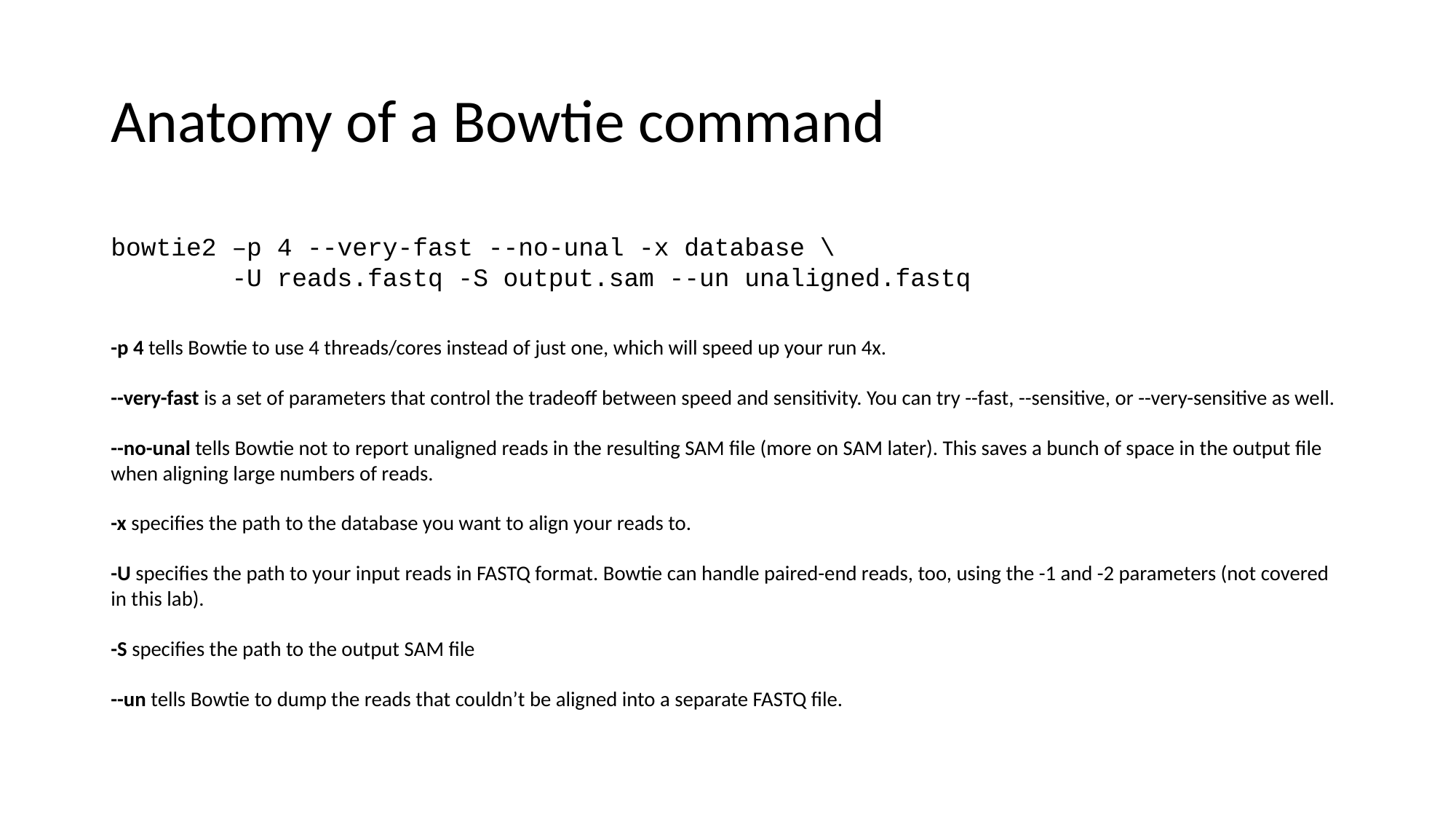

# Anatomy of a Bowtie command
bowtie2 –p 4 --very-fast --no-unal -x database \
        -U reads.fastq -S output.sam --un unaligned.fastq

-p 4 tells Bowtie to use 4 threads/cores instead of just one, which will speed up your run 4x.

--very-fast is a set of parameters that control the tradeoff between speed and sensitivity. You can try --fast, --sensitive, or --very-sensitive as well.

--no-unal tells Bowtie not to report unaligned reads in the resulting SAM file (more on SAM later). This saves a bunch of space in the output file when aligning large numbers of reads.

-x specifies the path to the database you want to align your reads to.

-U specifies the path to your input reads in FASTQ format. Bowtie can handle paired-end reads, too, using the -1 and -2 parameters (not covered in this lab).

-S specifies the path to the output SAM file

--un tells Bowtie to dump the reads that couldn’t be aligned into a separate FASTQ file.